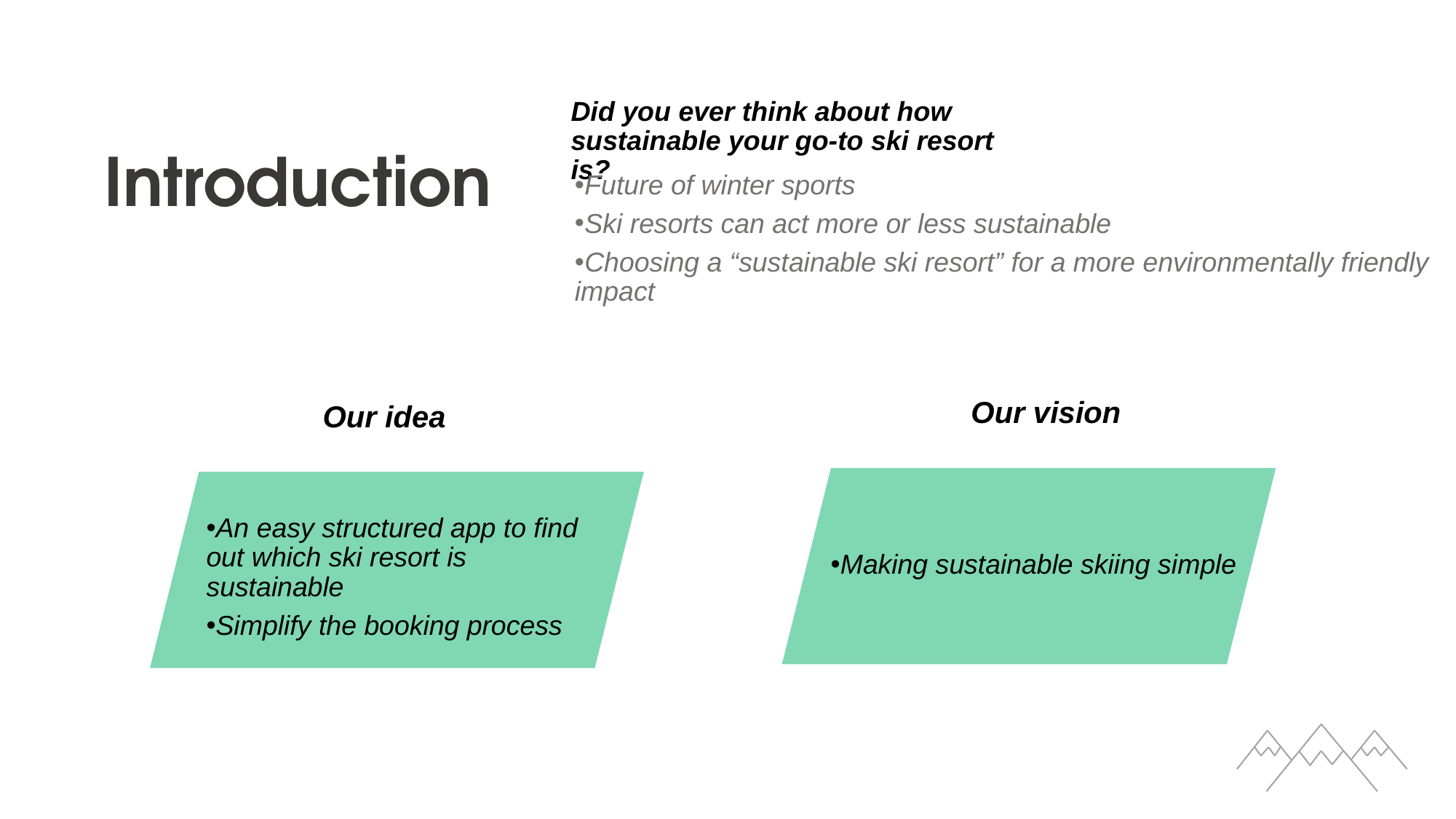

Introduction
Did you ever think about how sustainable your go-to ski resort is?
Future of winter sports
Ski resorts can act more or less sustainable
Choosing a “sustainable ski resort” for a more environmentally friendly impact
Our vision
Our idea

An easy structured app to find out which ski resort is sustainable
Simplify the booking process
Making sustainable skiing simple